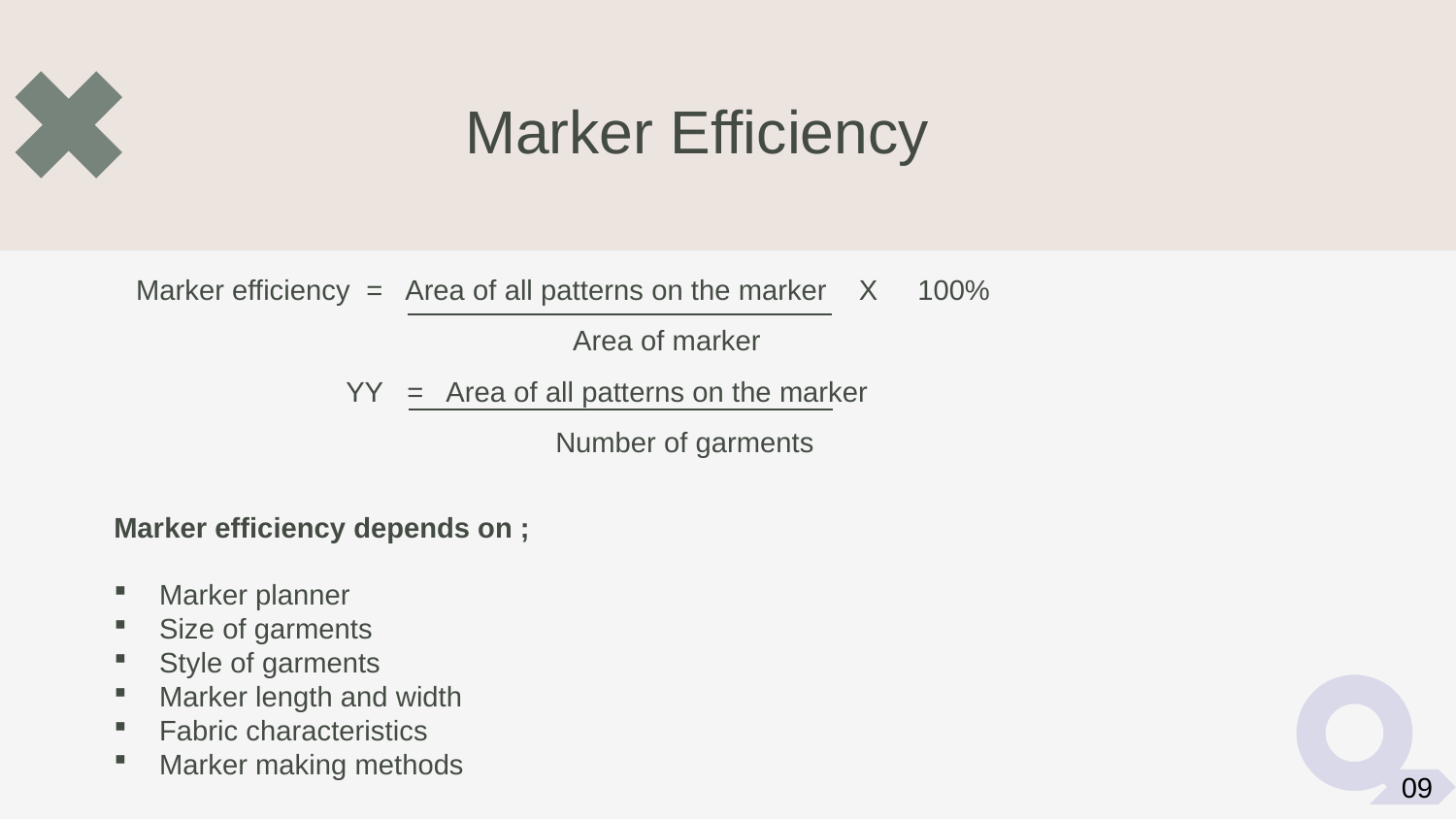

# Marker Efficiency
Marker efficiency  =   Area of all patterns on the marker    X     100%
			Area of marker
	        YY   =   Area of all patterns on the marker
		                Number of garments

Marker efficiency depends on ;

Marker planner
Size of garments
Style of garments
Marker length and width
Fabric characteristics
Marker making methods

09